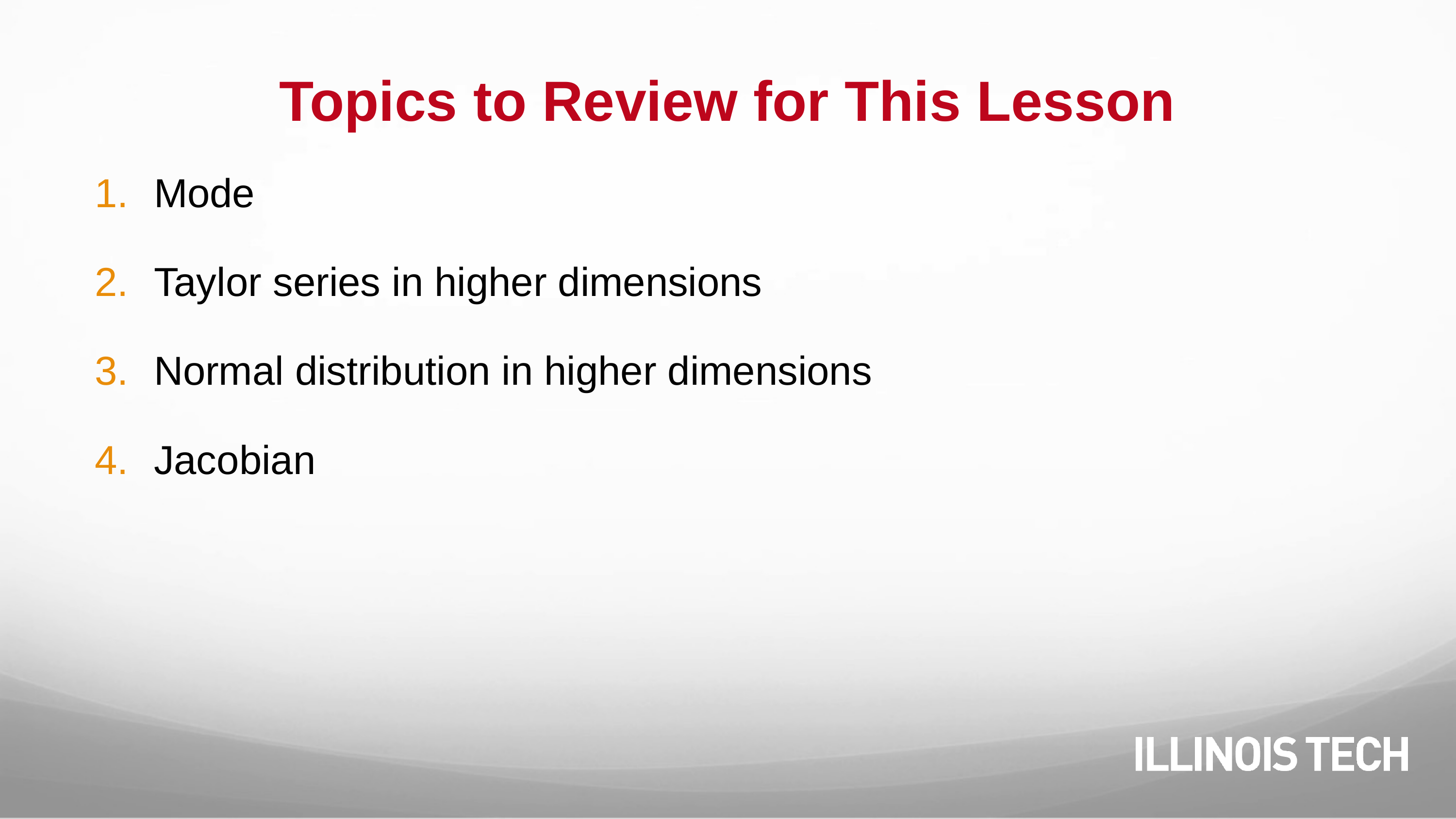

# Topics to Review for This Lesson
Mode
Taylor series in higher dimensions
Normal distribution in higher dimensions
Jacobian